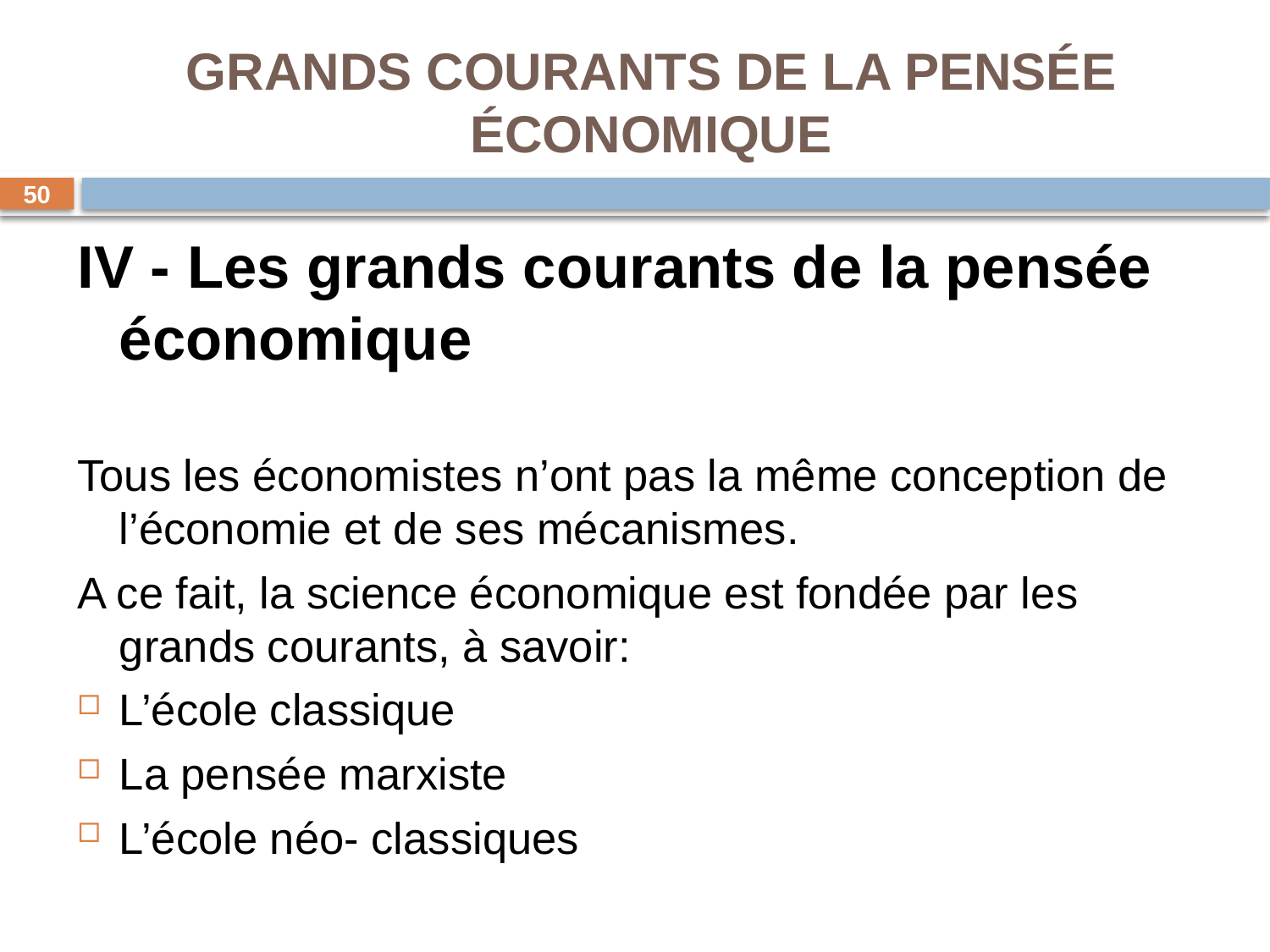

# GRANDS COURANTS DE LA PENSÉE ÉCONOMIQUE
50
IV - Les grands courants de la pensée économique

Tous les économistes n’ont pas la même conception de l’économie et de ses mécanismes.
A ce fait, la science économique est fondée par les grands courants, à savoir:
L’école classique
La pensée marxiste
L’école néo- classiques